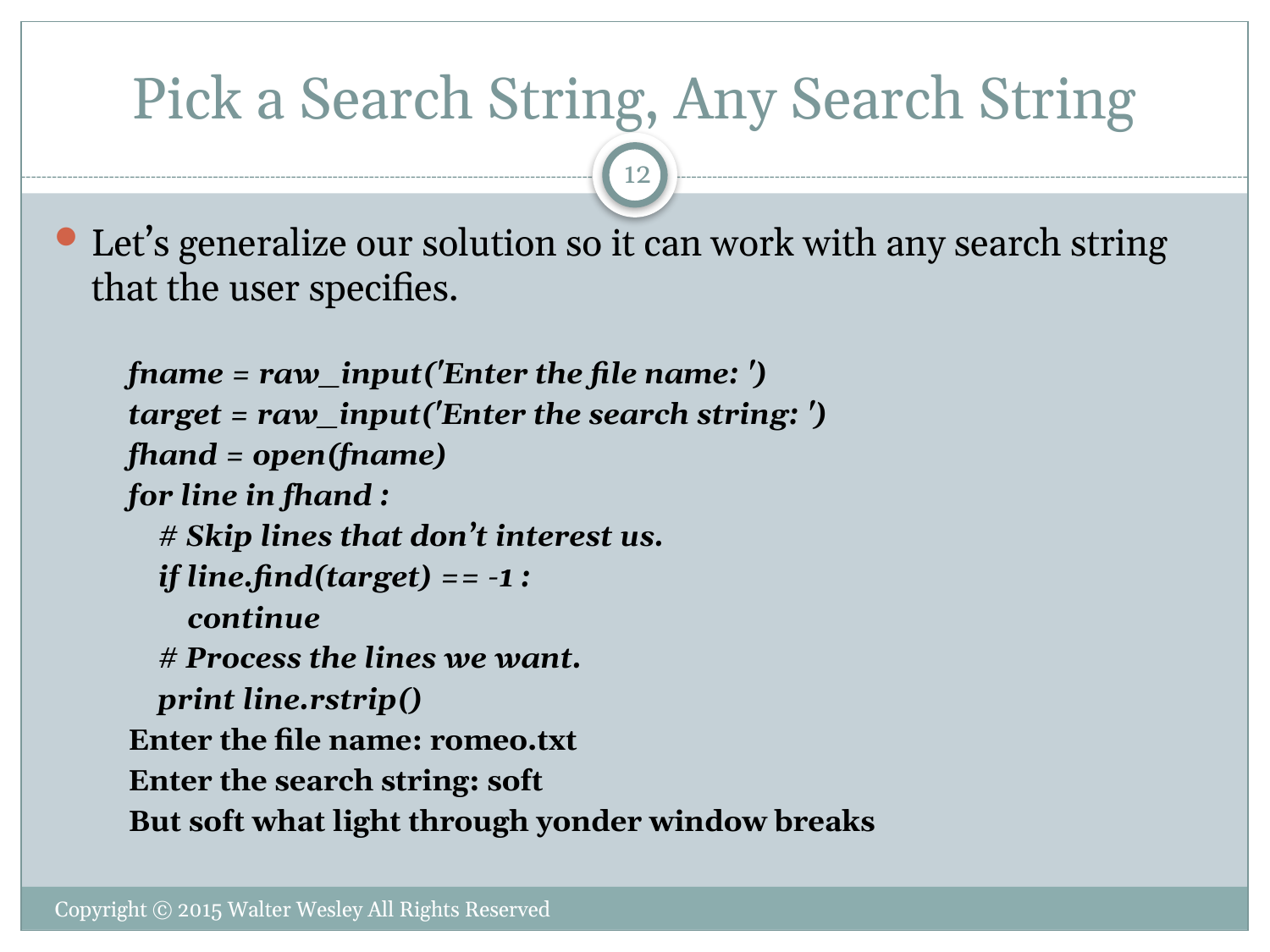

# Pick a Search String, Any Search String
12
Let’s generalize our solution so it can work with any search string that the user specifies.

fname = raw_input('Enter the file name: ')
target = raw_input('Enter the search string: ')
fhand = open(fname)
for line in fhand :
    # Skip lines that don’t interest us.
    if line.find(target) == -1 :
        continue
    # Process the lines we want.
    print line.rstrip()
Enter the file name: romeo.txt
Enter the search string: soft
But soft what light through yonder window breaks

Copyright © 2015 Walter Wesley All Rights Reserved